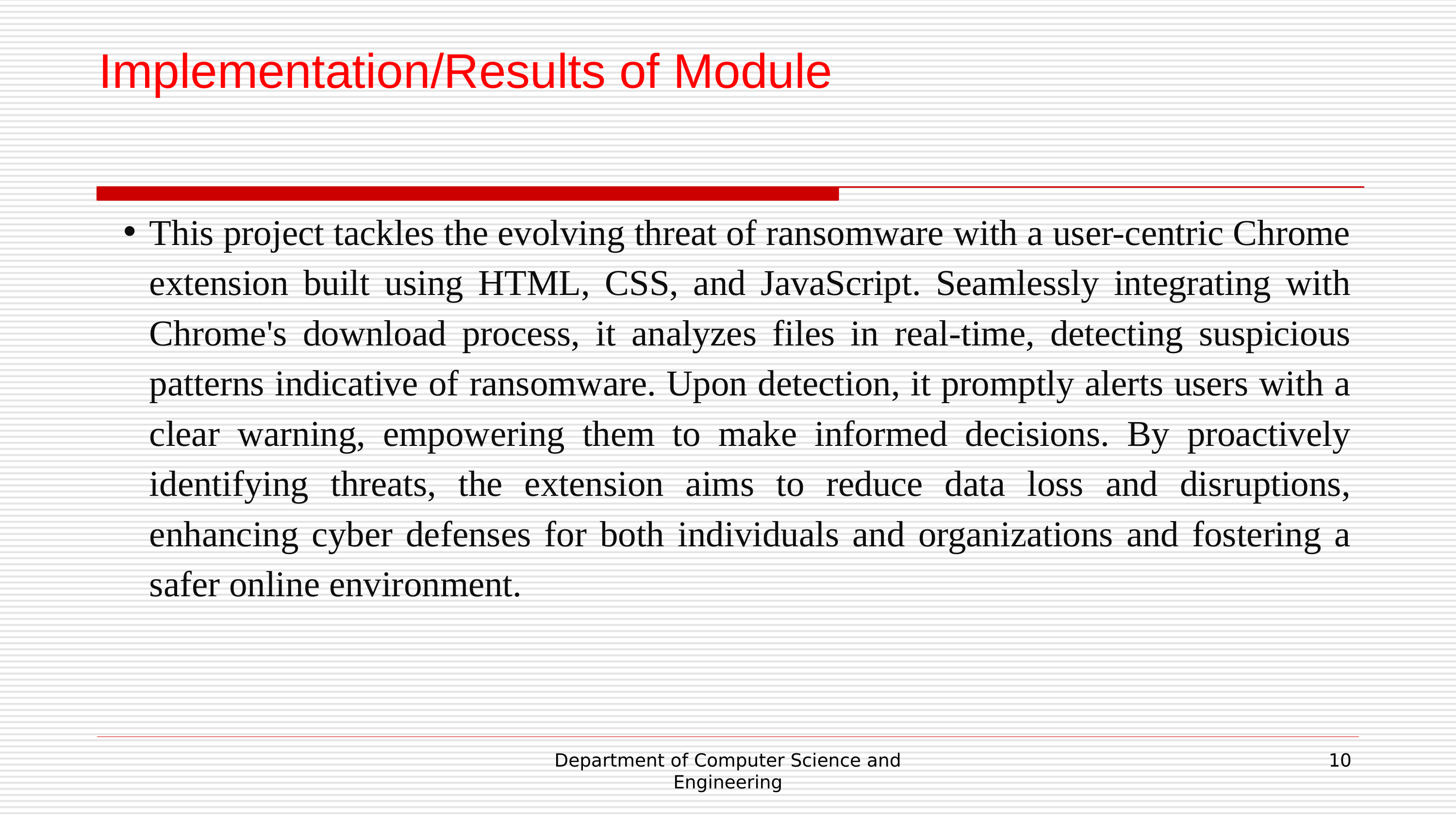

Implementation/Results of Module

This project tackles the evolving threat of ransomware with a user-centric Chrome extension built using HTML, CSS, and JavaScript. Seamlessly integrating with Chrome's download process, it analyzes files in real-time, detecting suspicious patterns indicative of ransomware. Upon detection, it promptly alerts users with a clear warning, empowering them to make informed decisions. By proactively identifying threats, the extension aims to reduce data loss and disruptions, enhancing cyber defenses for both individuals and organizations and fostering a safer online environment.

Department of Computer Science and Engineering
10